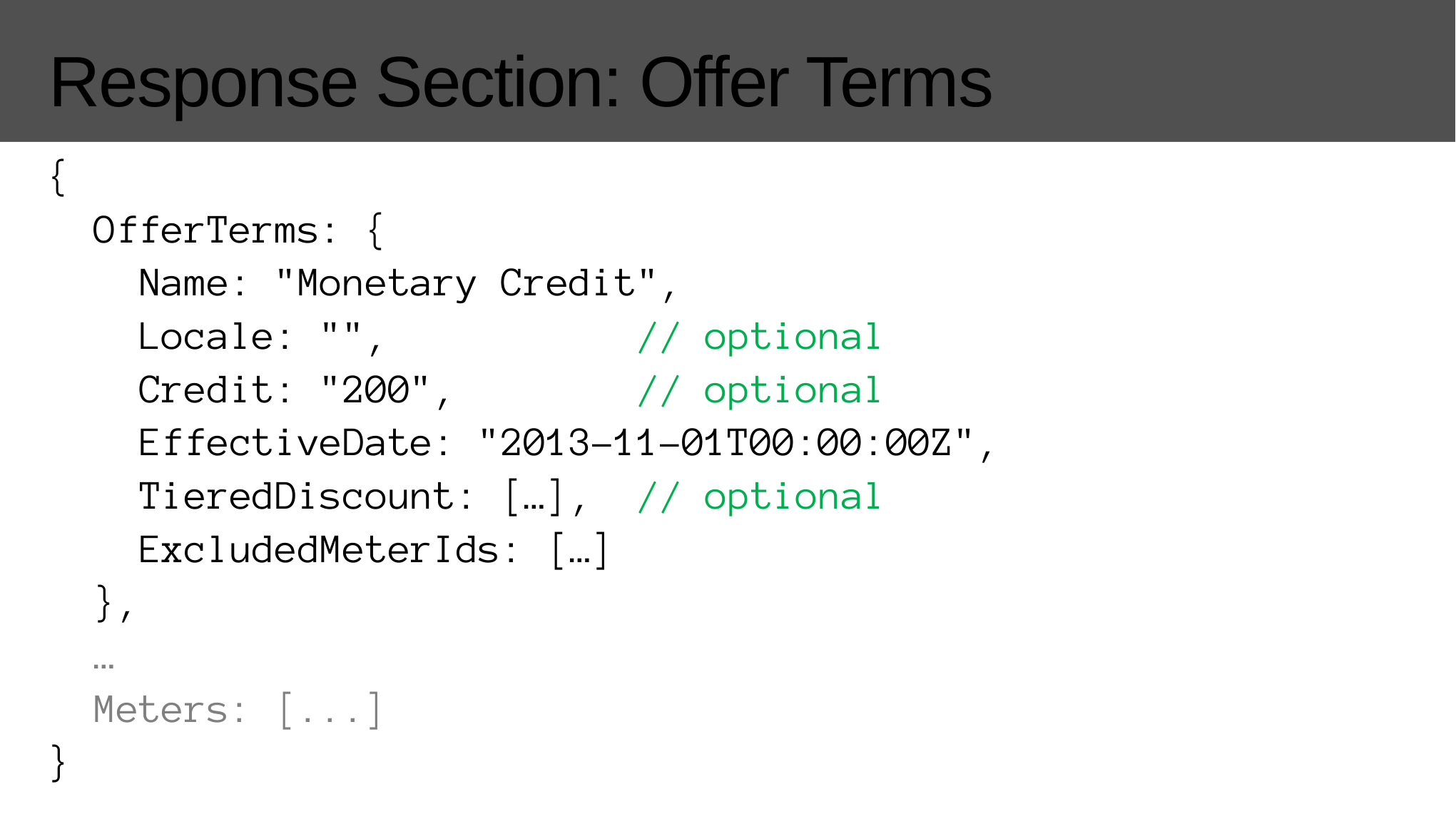

# Response Section: Offer Terms
{
  OfferTerms: {
    Name: "Monetary Credit",
    Locale: "",           // optional
    Credit: "200",        // optional
    EffectiveDate: "2013-11-01T00:00:00Z",
    TieredDiscount: […],  // optional
    ExcludedMeterIds: […]
  },
  …
  Meters: [...]
}